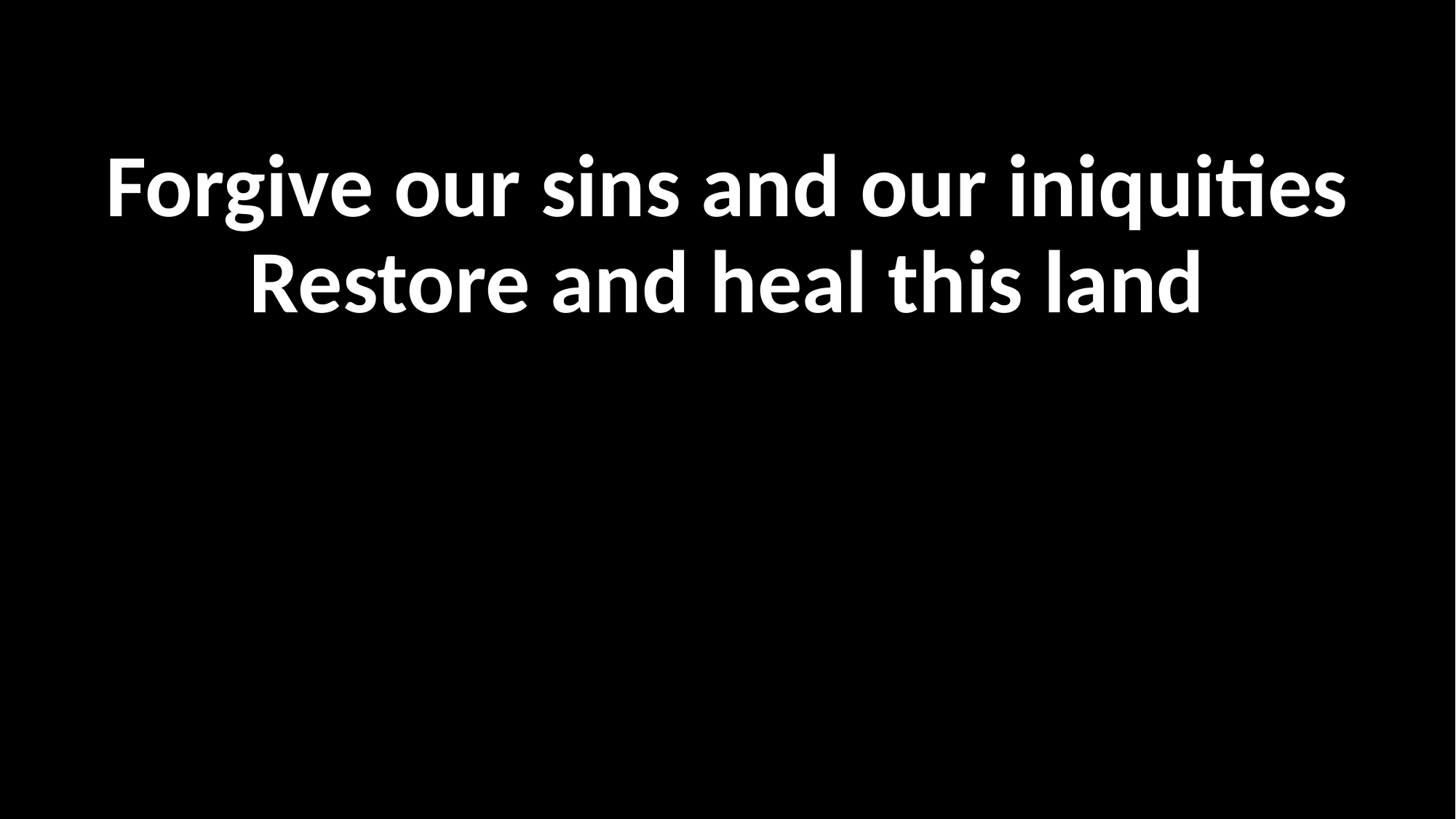

Forgive our sins and our iniquities
Restore and heal this land